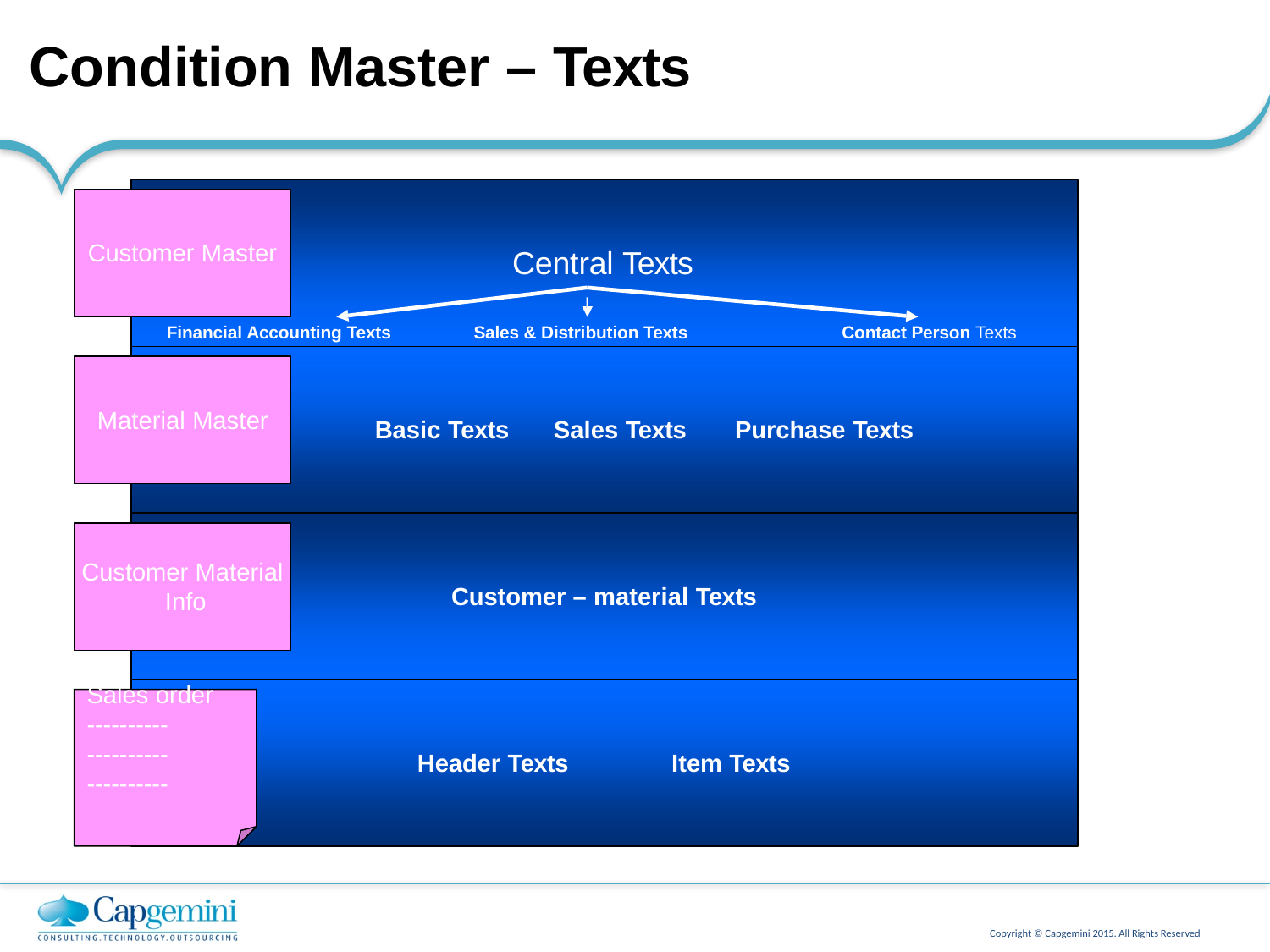

# Condition Master – Texts

Customer Master
Central Texts

Financial Accounting Texts
Sales & Distribution Texts
Contact Person Texts

Material Master
Basic Texts
Sales Texts
Purchase Texts

Customer Material
Customer – material Texts
Info
Sales order
----------
----------
----------

Header Texts
Item Texts